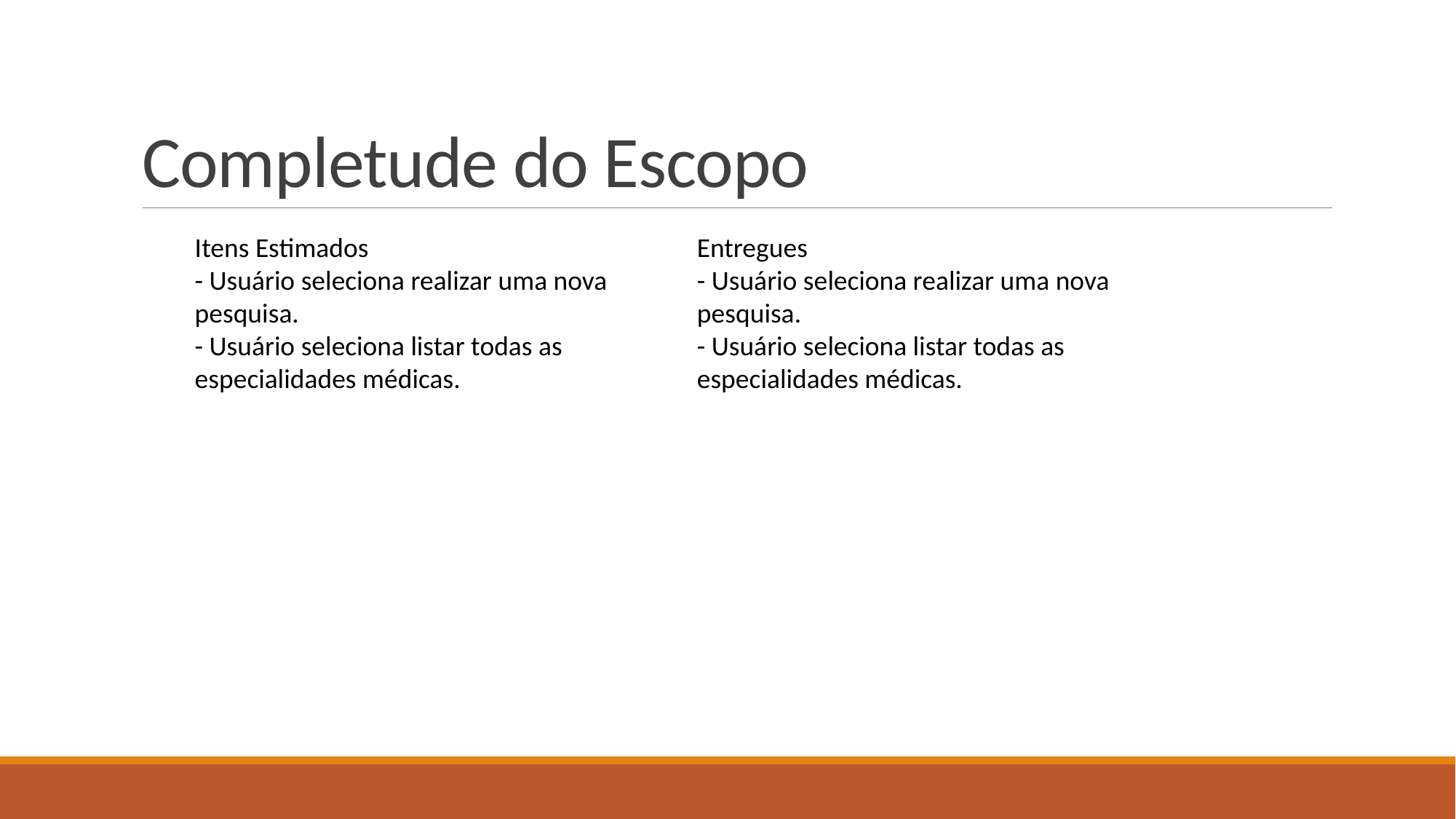

# Completude do Escopo
Itens Estimados
- Usuário seleciona realizar uma nova pesquisa.
- Usuário seleciona listar todas as especialidades médicas.

Entregues
- Usuário seleciona realizar uma nova pesquisa.
- Usuário seleciona listar todas as especialidades médicas.